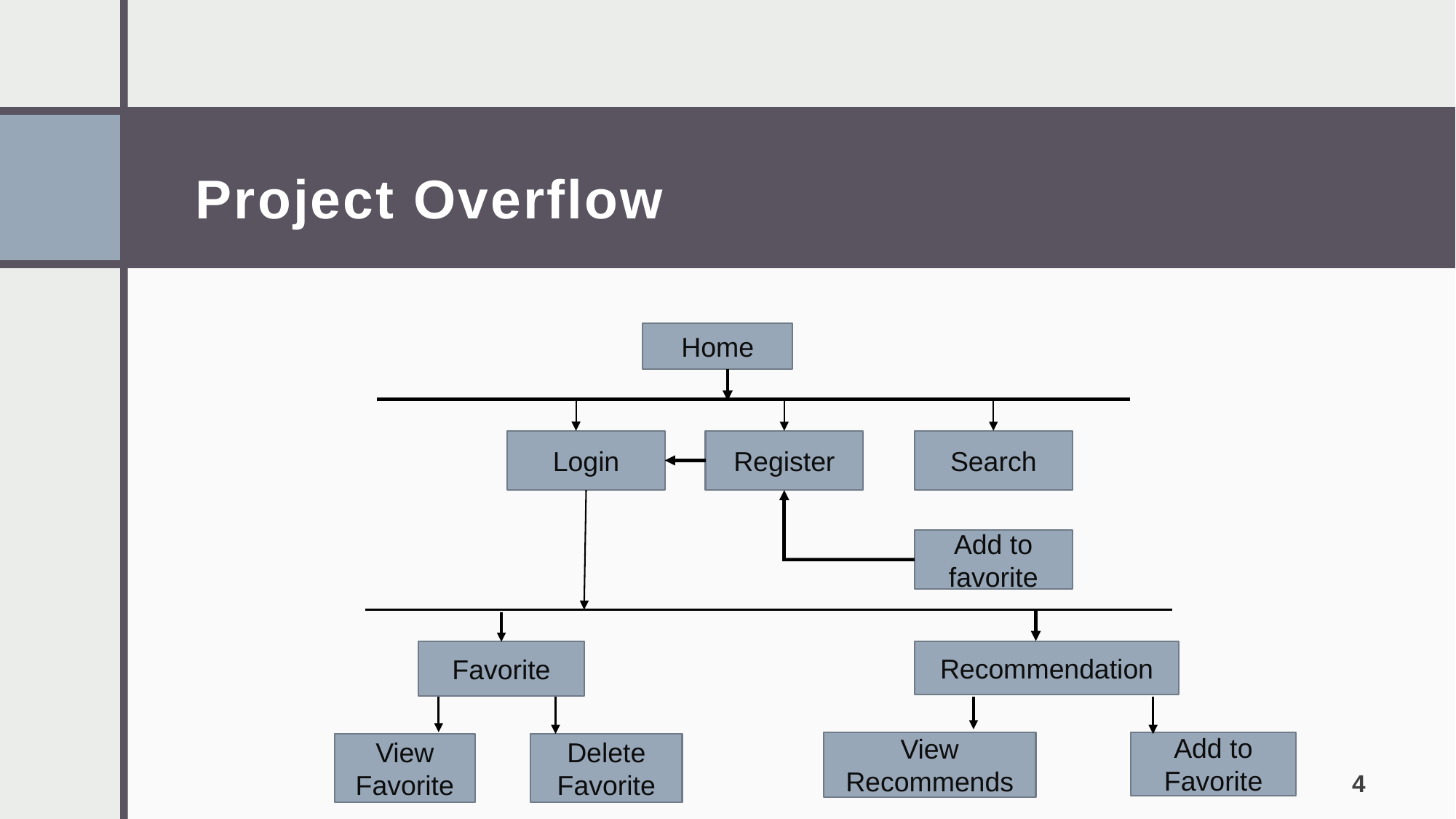

# Project Overflow

Home

Login
Register
Search
Add to favorite
Recommendation
Favorite
View Recommends
Add to Favorite
View Favorite
Delete Favorite
4